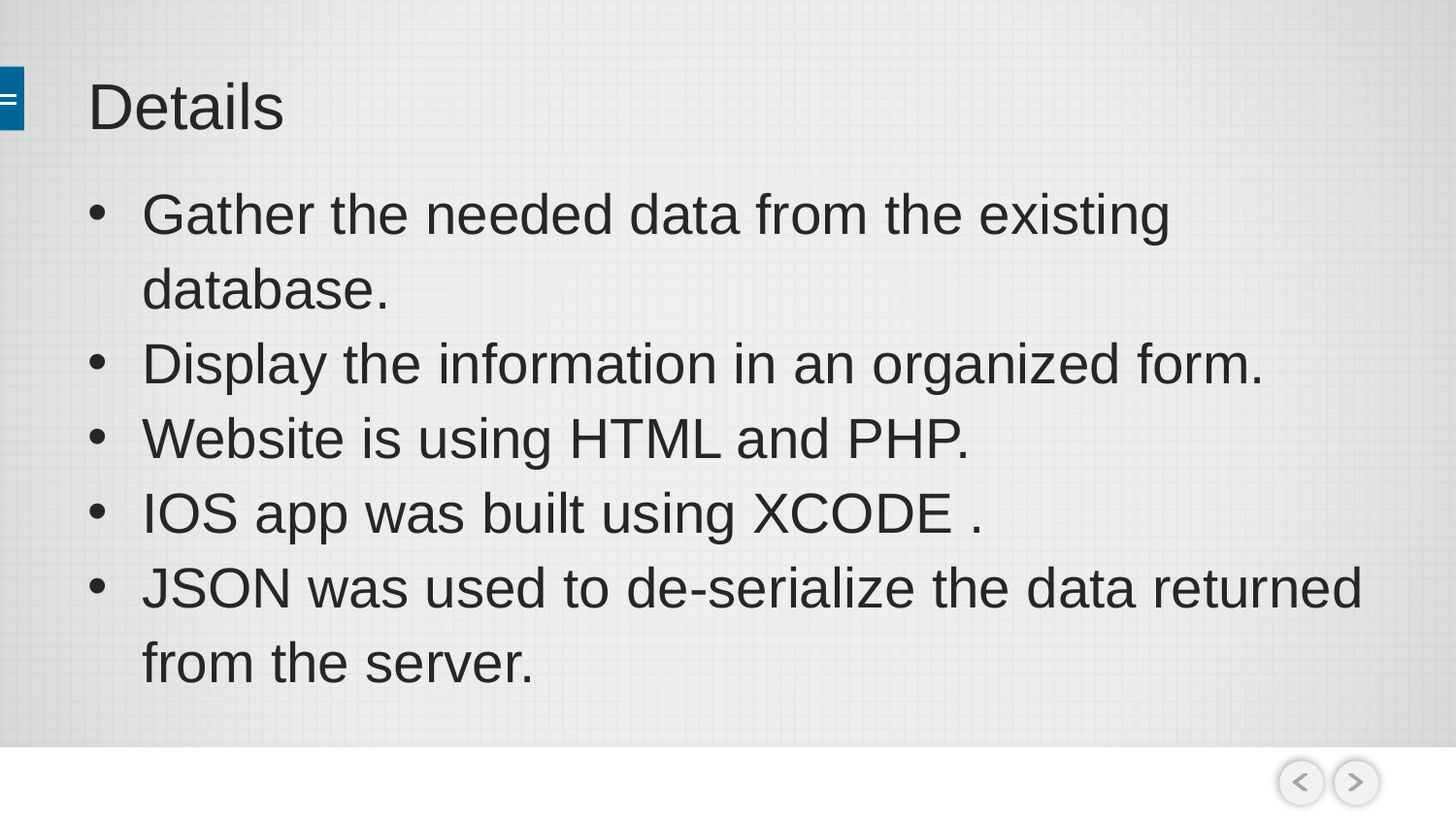

# Details
Gather the needed data from the existing database.
Display the information in an organized form.
Website is using HTML and PHP.
IOS app was built using XCODE .
JSON was used to de-serialize the data returned from the server.